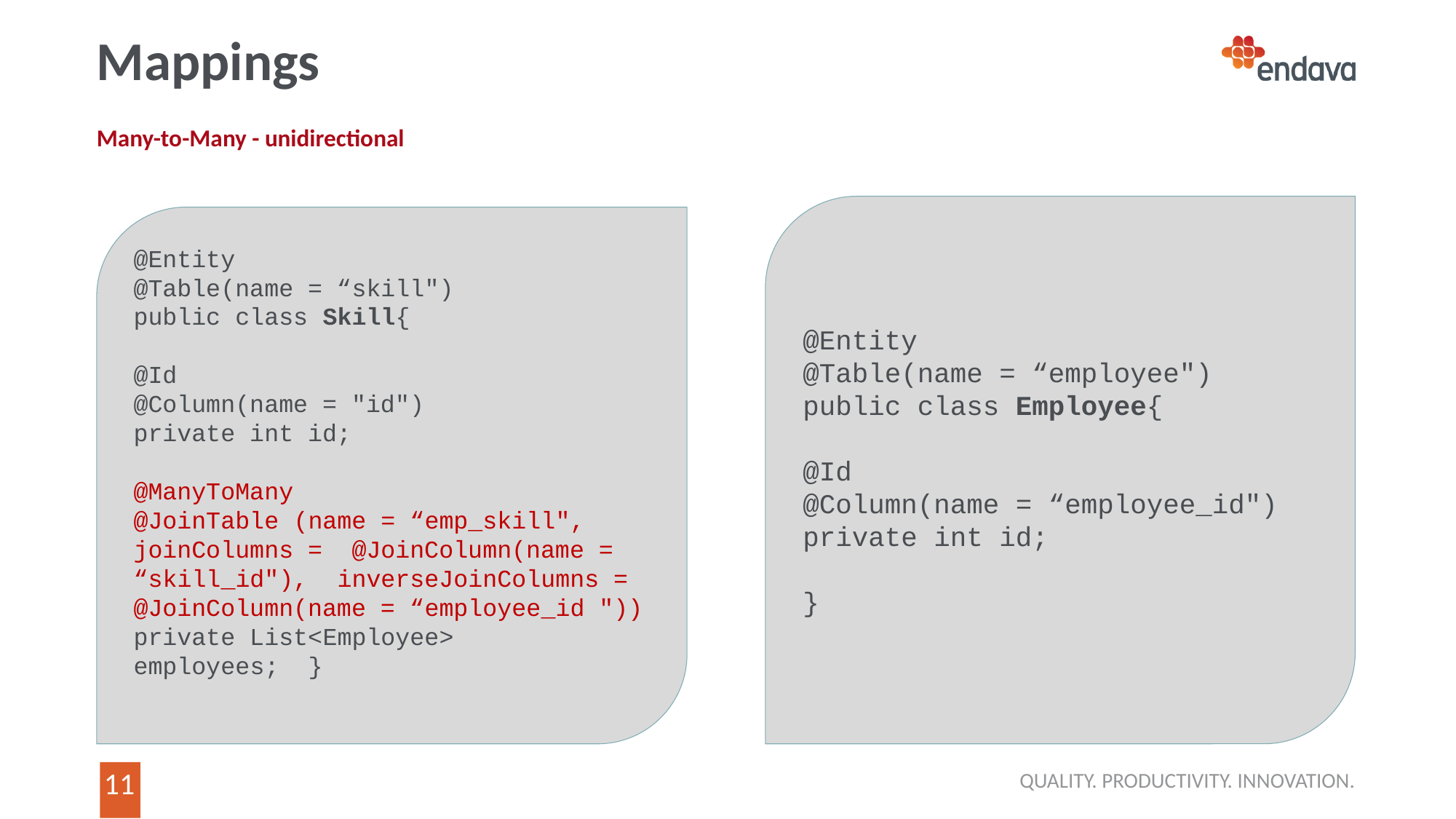

# Mappings
Many-to-Many - unidirectional

@Entity
@Table(name = “employee")
public class Employee{

@Id
@Column(name = “employee_id")
private int id;

}
@Entity
@Table(name = “skill")
public class Skill{

@Id
@Column(name = "id")
private int id;

@ManyToMany
@JoinTable (name = “emp_skill", joinColumns =  @JoinColumn(name = “skill_id"),  inverseJoinColumns =  @JoinColumn(name = “employee_id "))
private List<Employee> employees;  }

QUALITY. PRODUCTIVITY. INNOVATION.